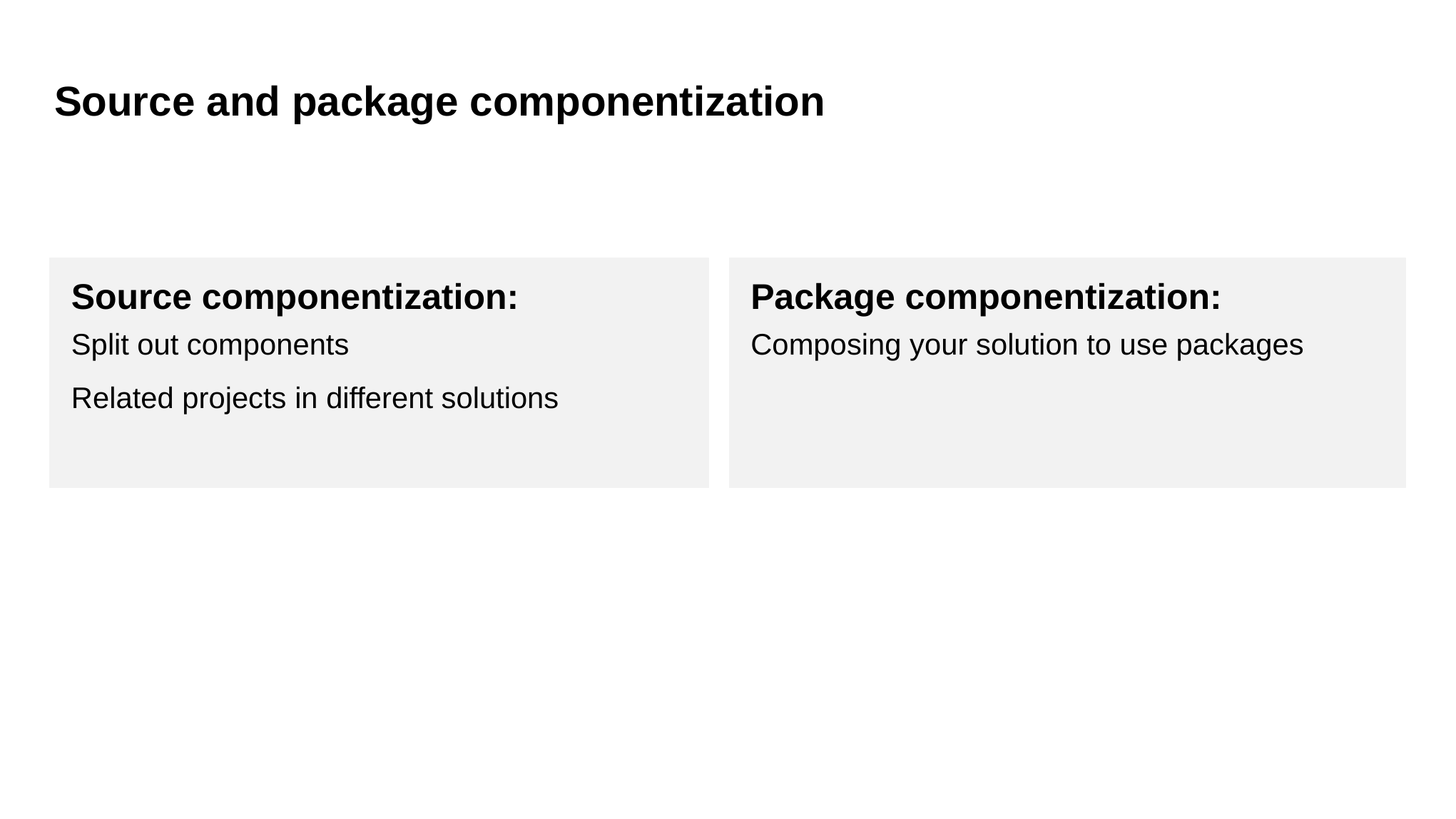

# Source and package componentization
Source componentization:
Split out components
Related projects in different solutions
Package componentization:
Composing your solution to use packages